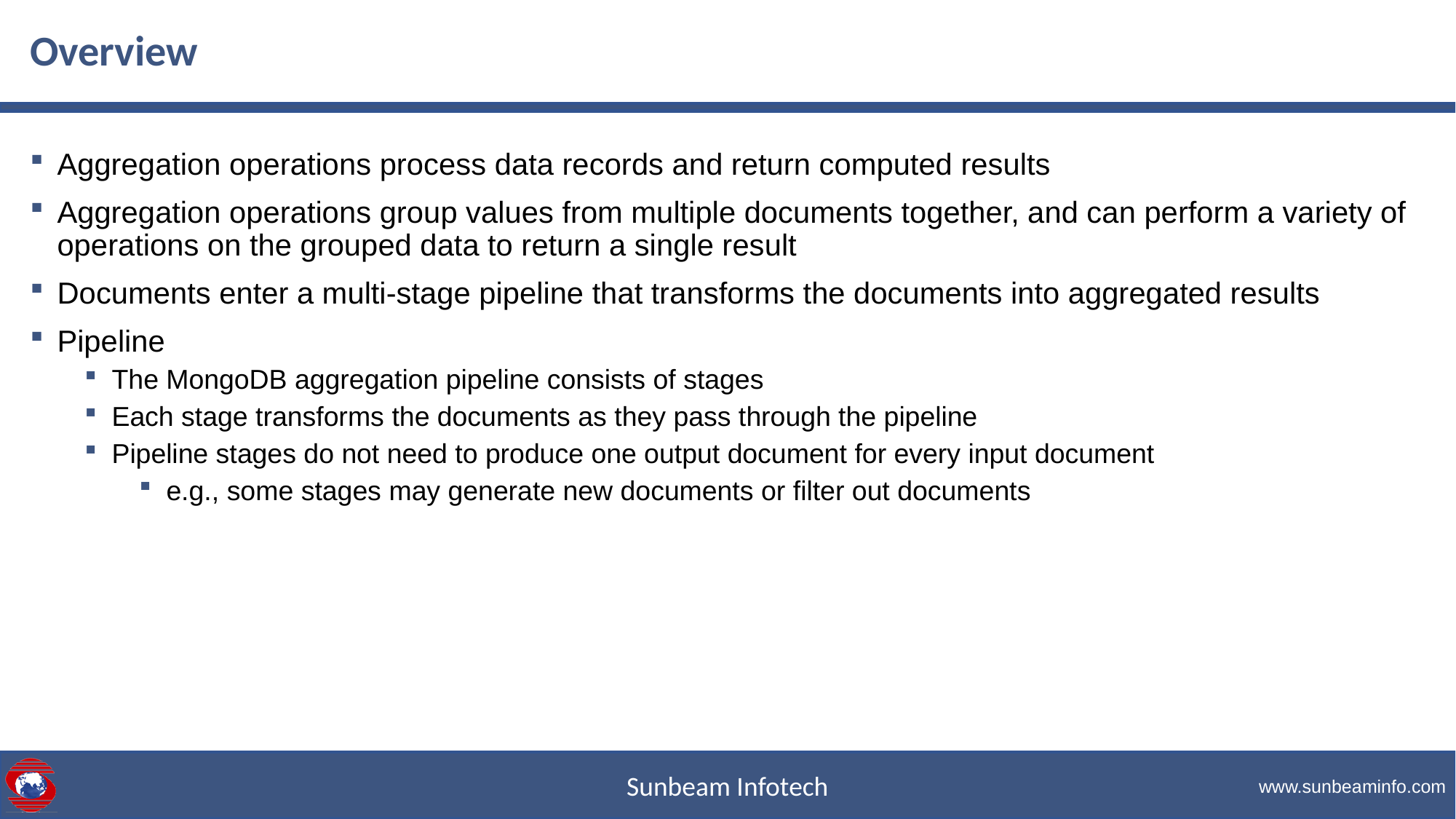

# Overview
Aggregation operations process data records and return computed results
Aggregation operations group values from multiple documents together, and can perform a variety of operations on the grouped data to return a single result
Documents enter a multi-stage pipeline that transforms the documents into aggregated results
Pipeline
The MongoDB aggregation pipeline consists of stages
Each stage transforms the documents as they pass through the pipeline
Pipeline stages do not need to produce one output document for every input document
e.g., some stages may generate new documents or filter out documents